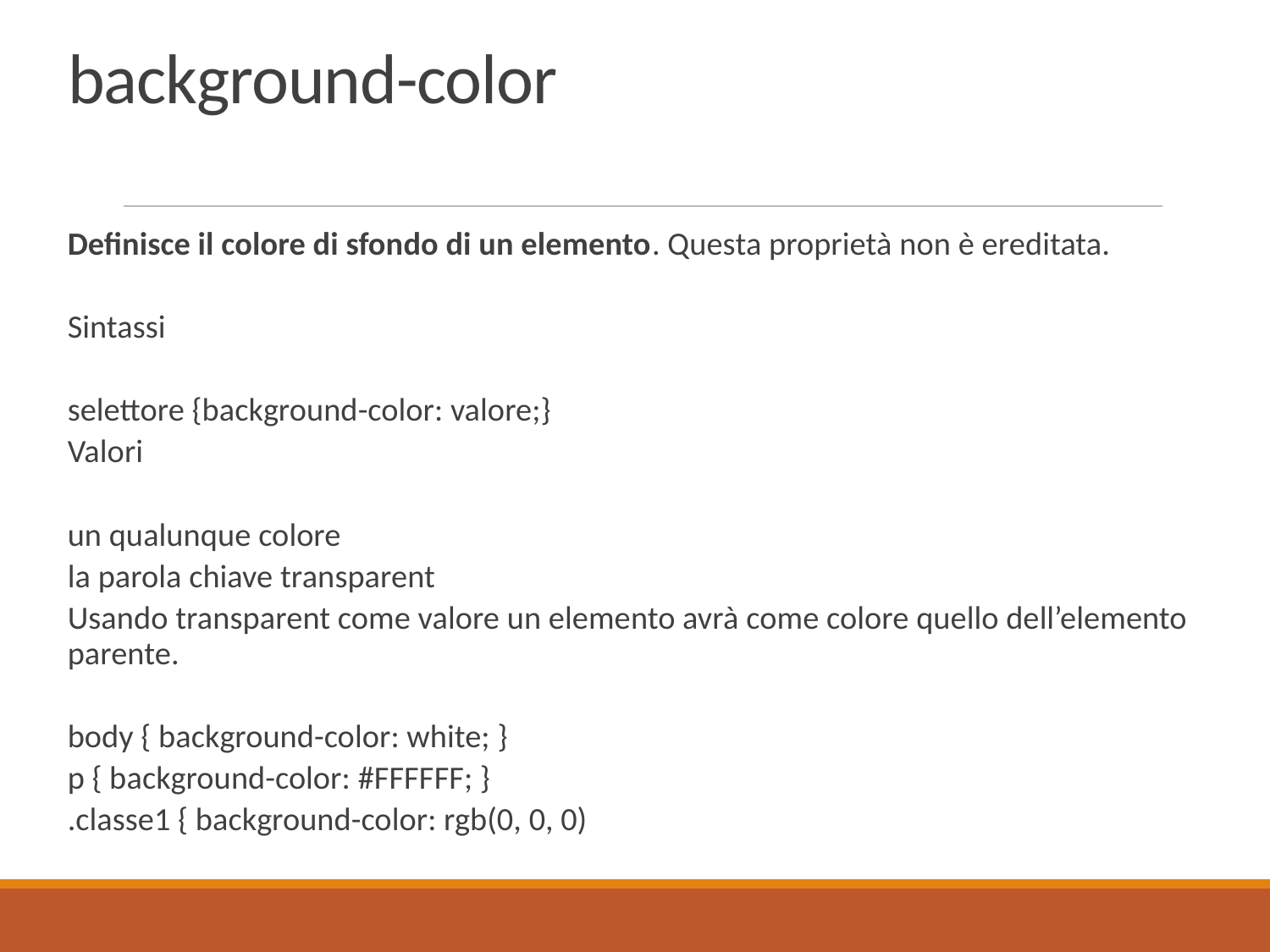

# background-color
Definisce il colore di sfondo di un elemento. Questa proprietà non è ereditata.

Sintassi

selettore {background-color: valore;}
Valori

un qualunque colore
la parola chiave transparent
Usando transparent come valore un elemento avrà come colore quello dell’elemento parente.

body { background-color: white; }
p { background-color: #FFFFFF; }
.classe1 { background-color: rgb(0, 0, 0)